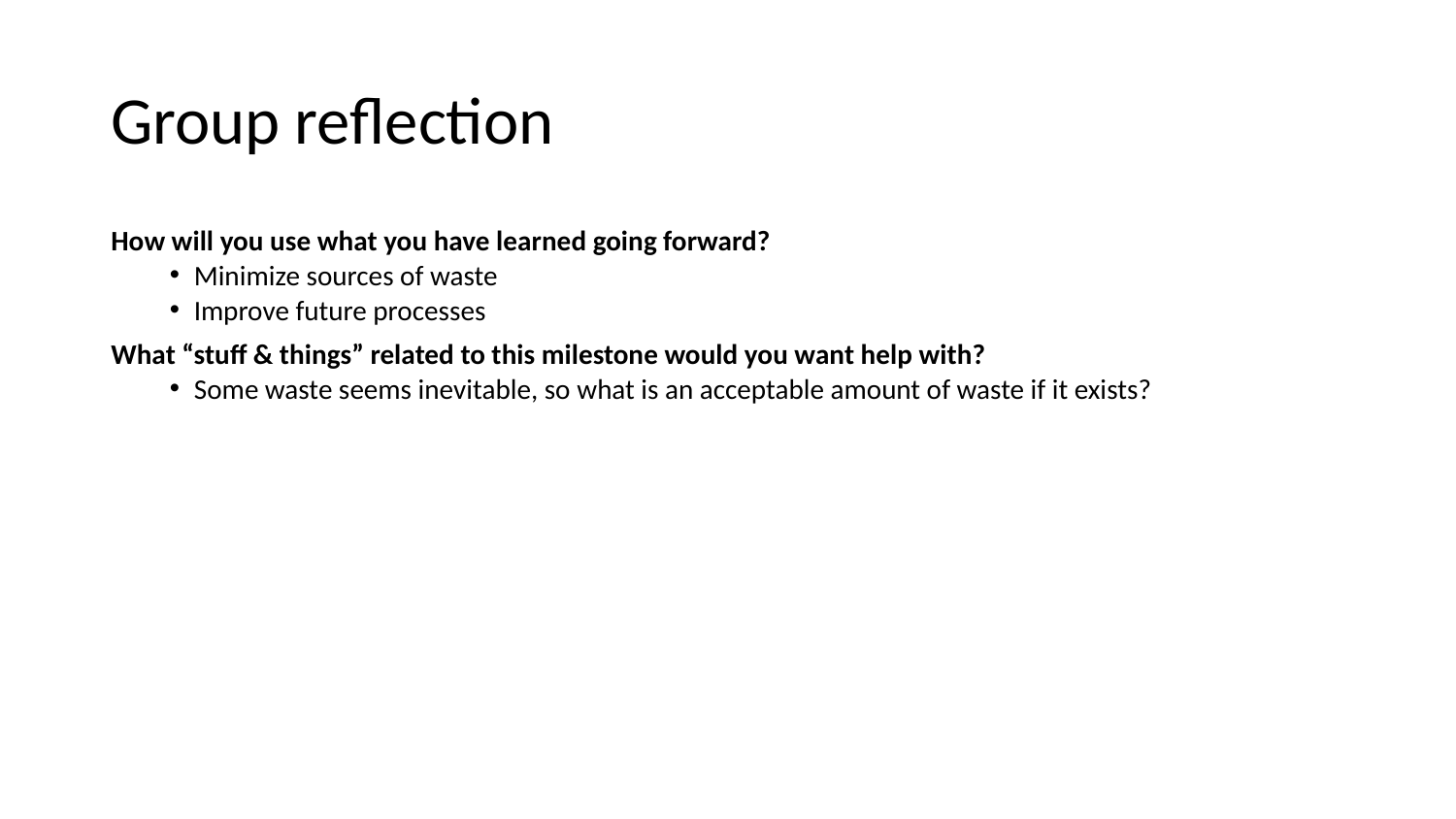

# Group reflection
How will you use what you have learned going forward?
Minimize sources of waste
Improve future processes
What “stuff & things” related to this milestone would you want help with?
Some waste seems inevitable, so what is an acceptable amount of waste if it exists?